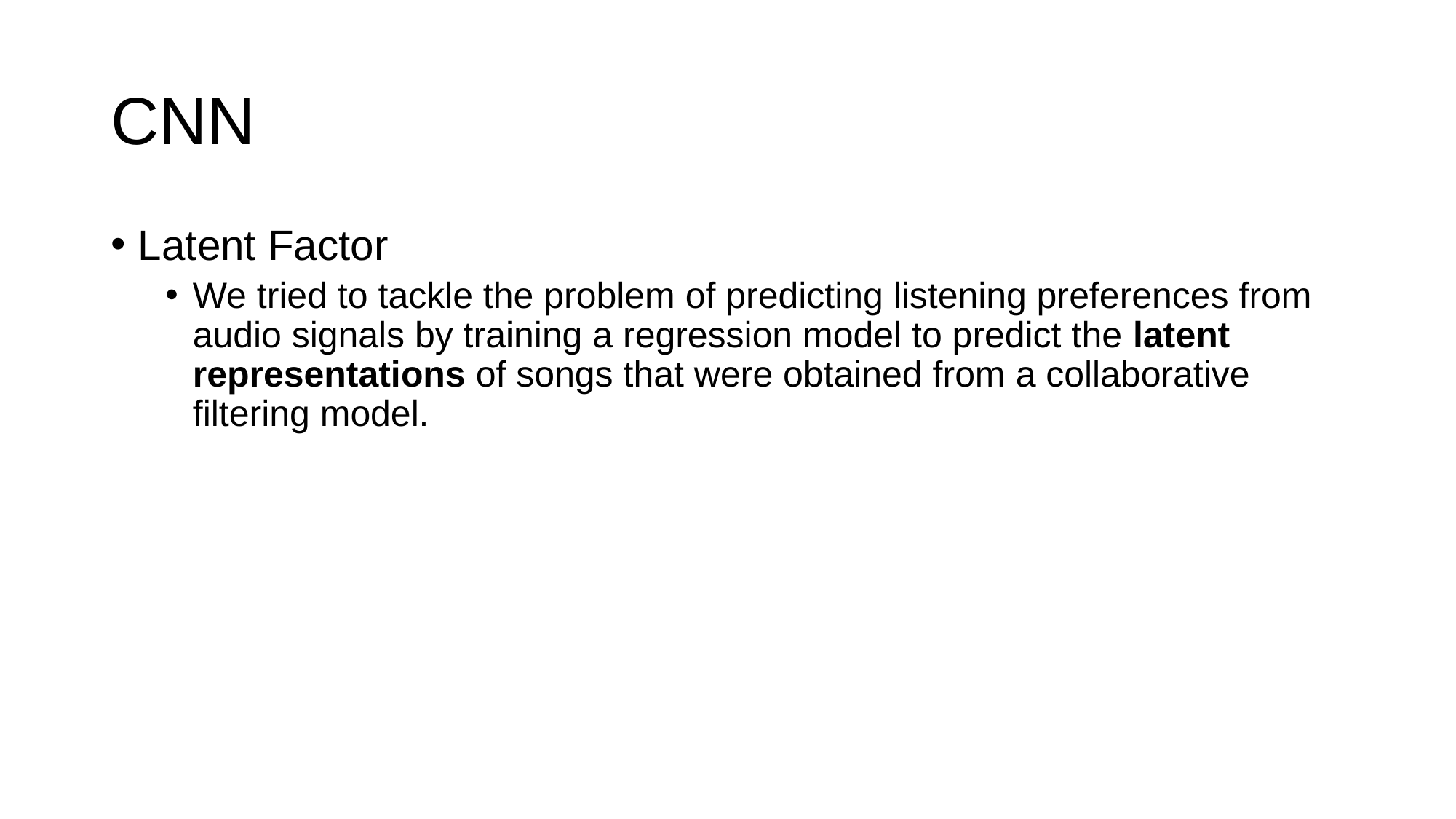

# CNN
Latent Factor
We tried to tackle the problem of predicting listening preferences from audio signals by training a regression model to predict the latent representations of songs that were obtained from a collaborative filtering model.